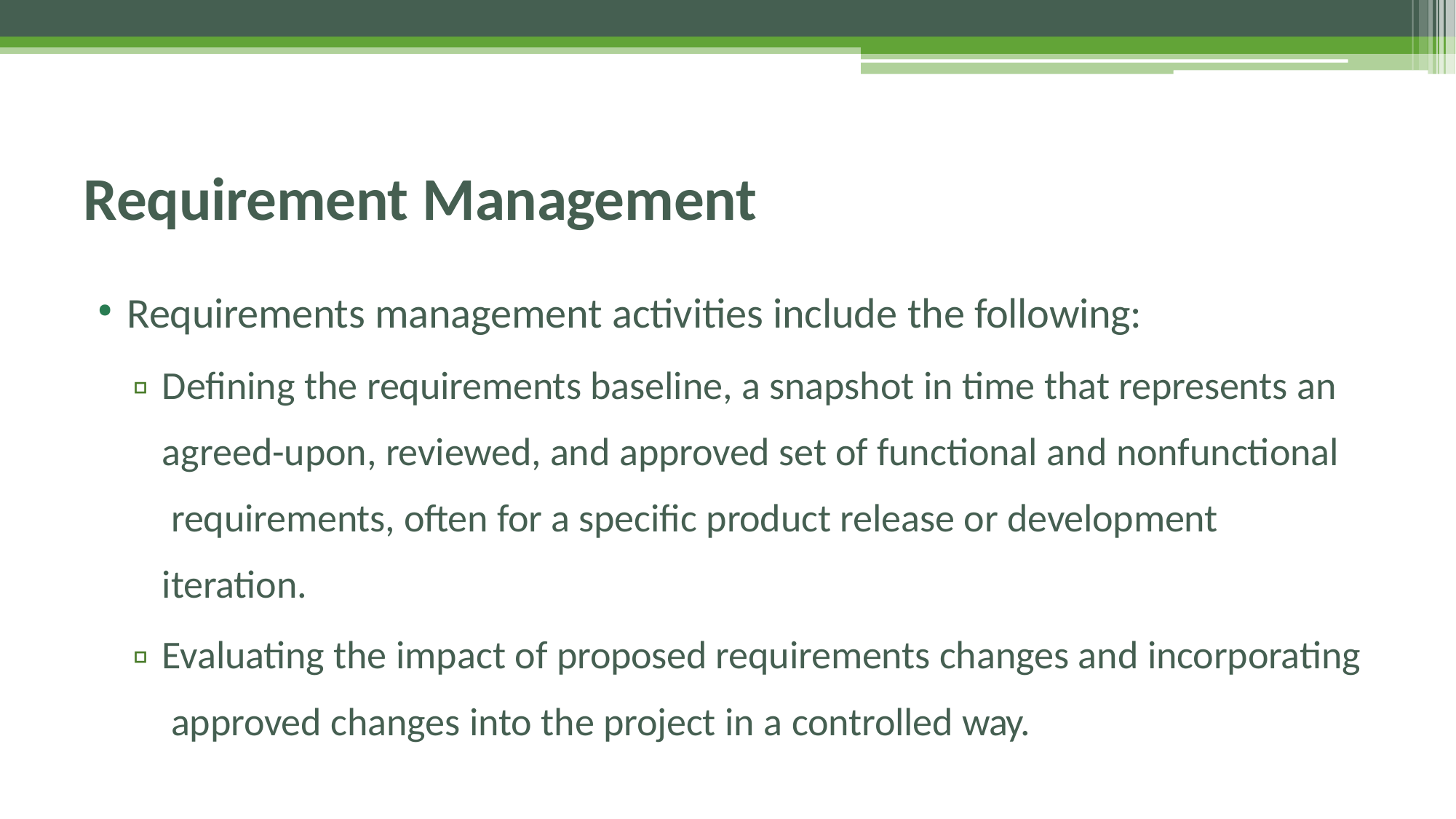

# Requirement Management
Requirements management activities include the following:
▫	Defining the requirements baseline, a snapshot in time that represents an  agreed-upon, reviewed, and approved set of functional and nonfunctional  requirements, often for a specific product release or development  iteration.
▫	Evaluating the impact of proposed requirements changes and incorporating  approved changes into the project in a controlled way.